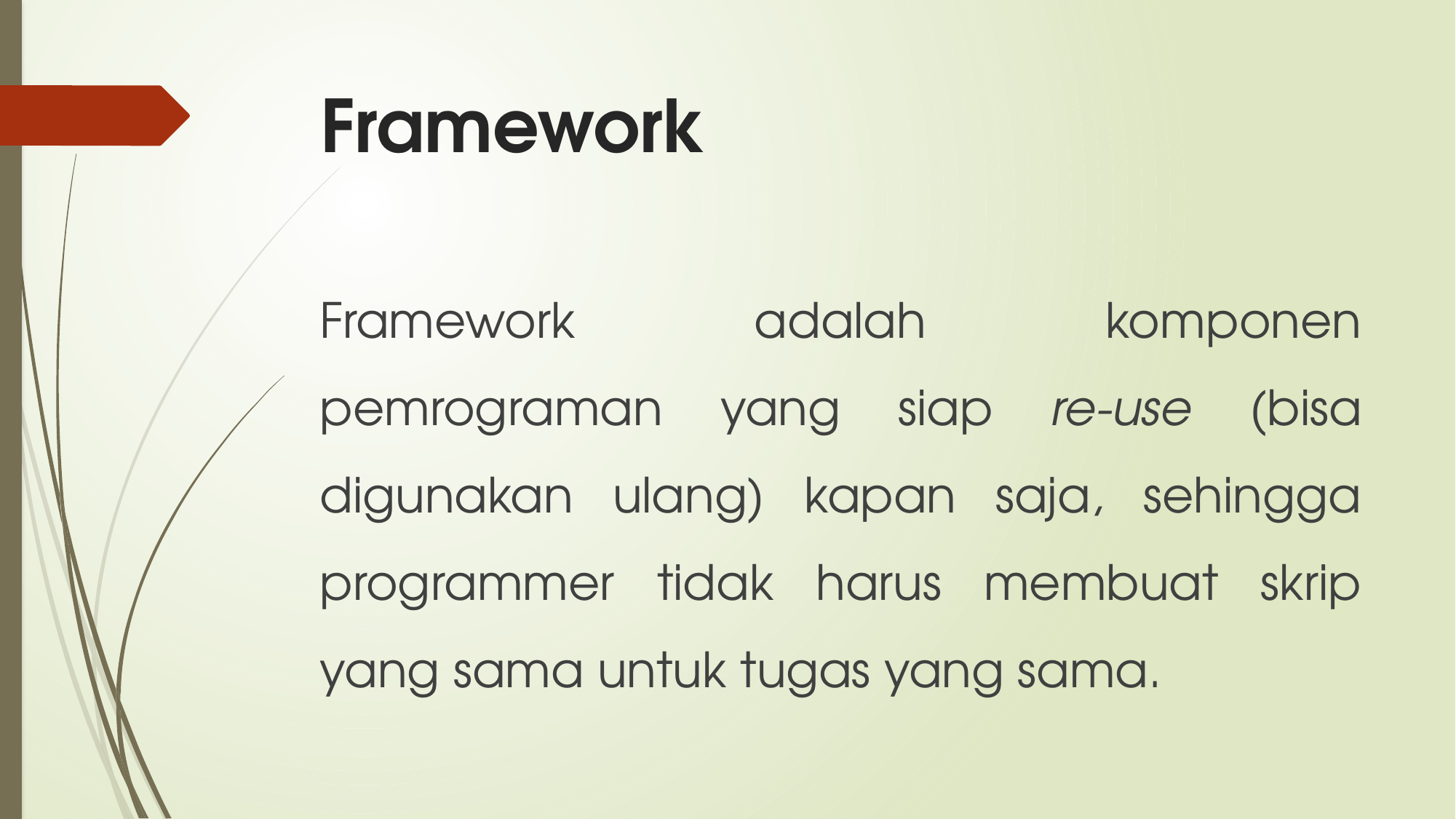

# Framework
Framework adalah komponen pemrograman yang siap re-use (bisa digunakan ulang) kapan saja, sehingga programmer tidak harus membuat skrip yang sama untuk tugas yang sama.